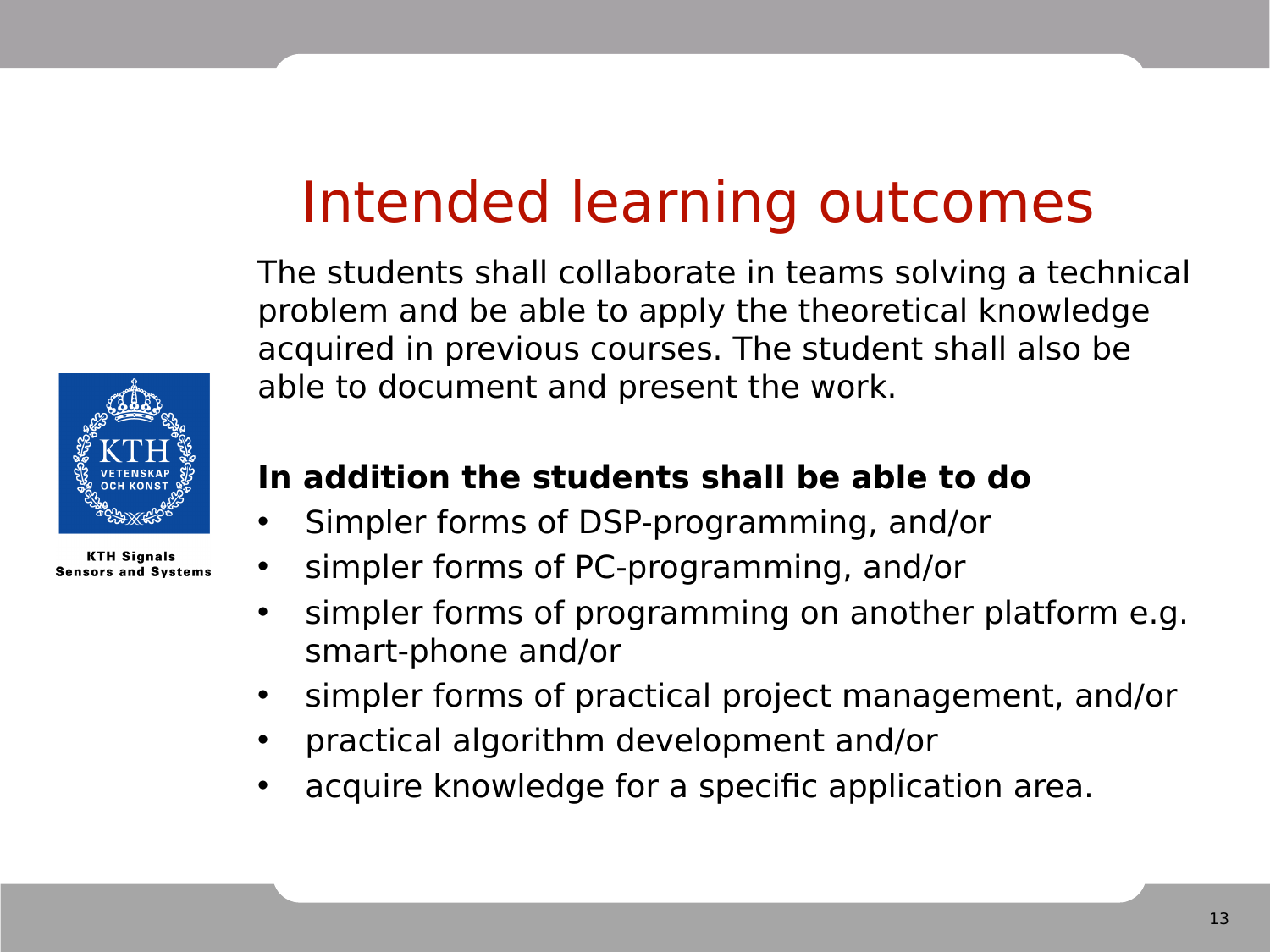

Intended learning outcomes
The students shall collaborate in teams solving a technical problem and be able to apply the theoretical knowledge acquired in previous courses. The student shall also be able to document and present the work.

In addition the students shall be able to do
Simpler forms of DSP-programming, and/or
simpler forms of PC-programming, and/or
simpler forms of programming on another platform e.g. smart-phone and/or
simpler forms of practical project management, and/or
practical algorithm development and/or
acquire knowledge for a specific application area.